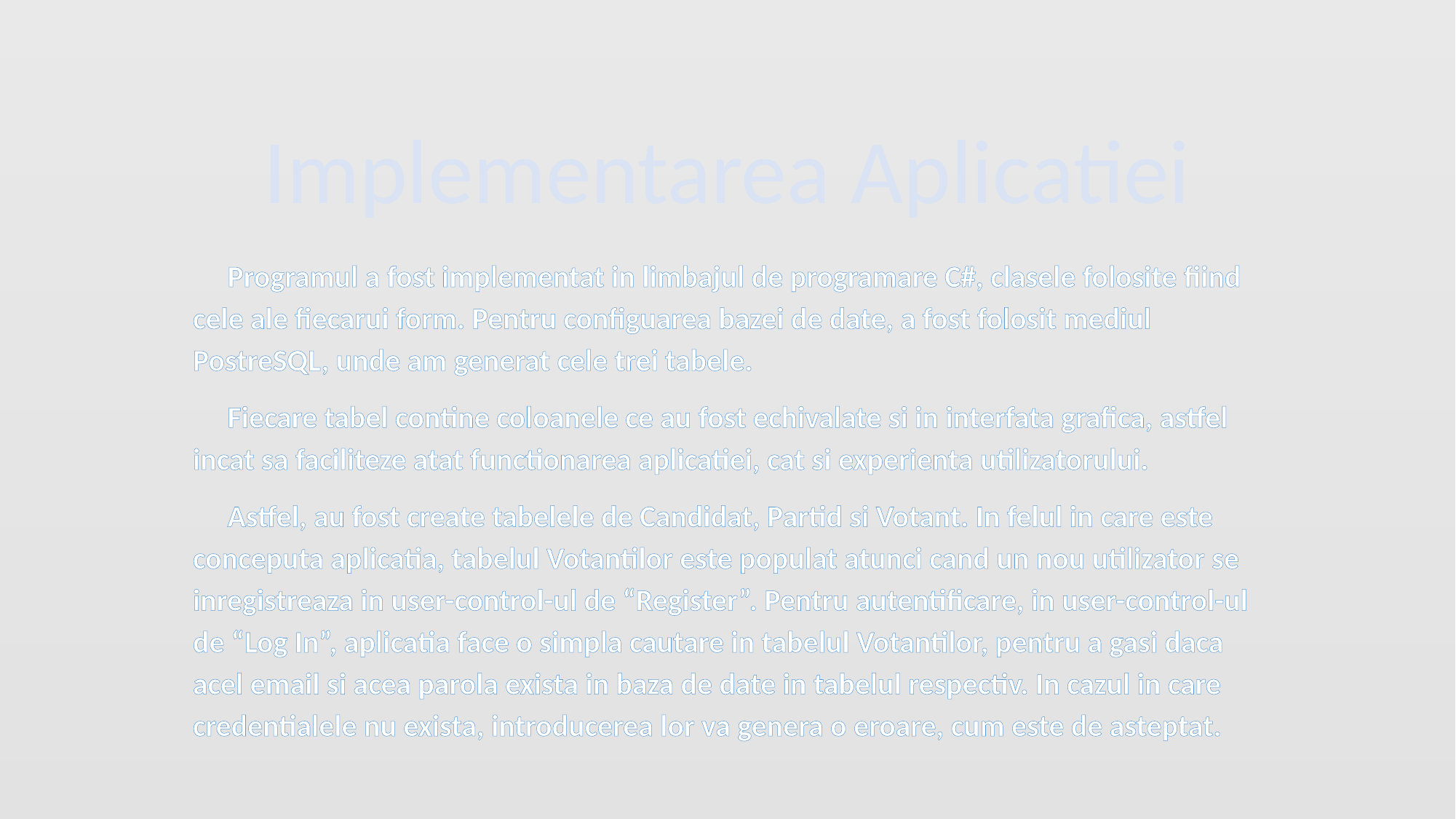

# Implementarea Aplicatiei
     Programul a fost implementat in limbajul de programare C#, clasele folosite fiind cele ale fiecarui form. Pentru configuarea bazei de date, a fost folosit mediul PostreSQL, unde am generat cele trei tabele.
     Fiecare tabel contine coloanele ce au fost echivalate si in interfata grafica, astfel incat sa faciliteze atat functionarea aplicatiei, cat si experienta utilizatorului.
     Astfel, au fost create tabelele de Candidat, Partid si Votant. In felul in care este conceputa aplicatia, tabelul Votantilor este populat atunci cand un nou utilizator se inregistreaza in user-control-ul de “Register”. Pentru autentificare, in user-control-ul de “Log In”, aplicatia face o simpla cautare in tabelul Votantilor, pentru a gasi daca acel email si acea parola exista in baza de date in tabelul respectiv. In cazul in care credentialele nu exista, introducerea lor va genera o eroare, cum este de asteptat.